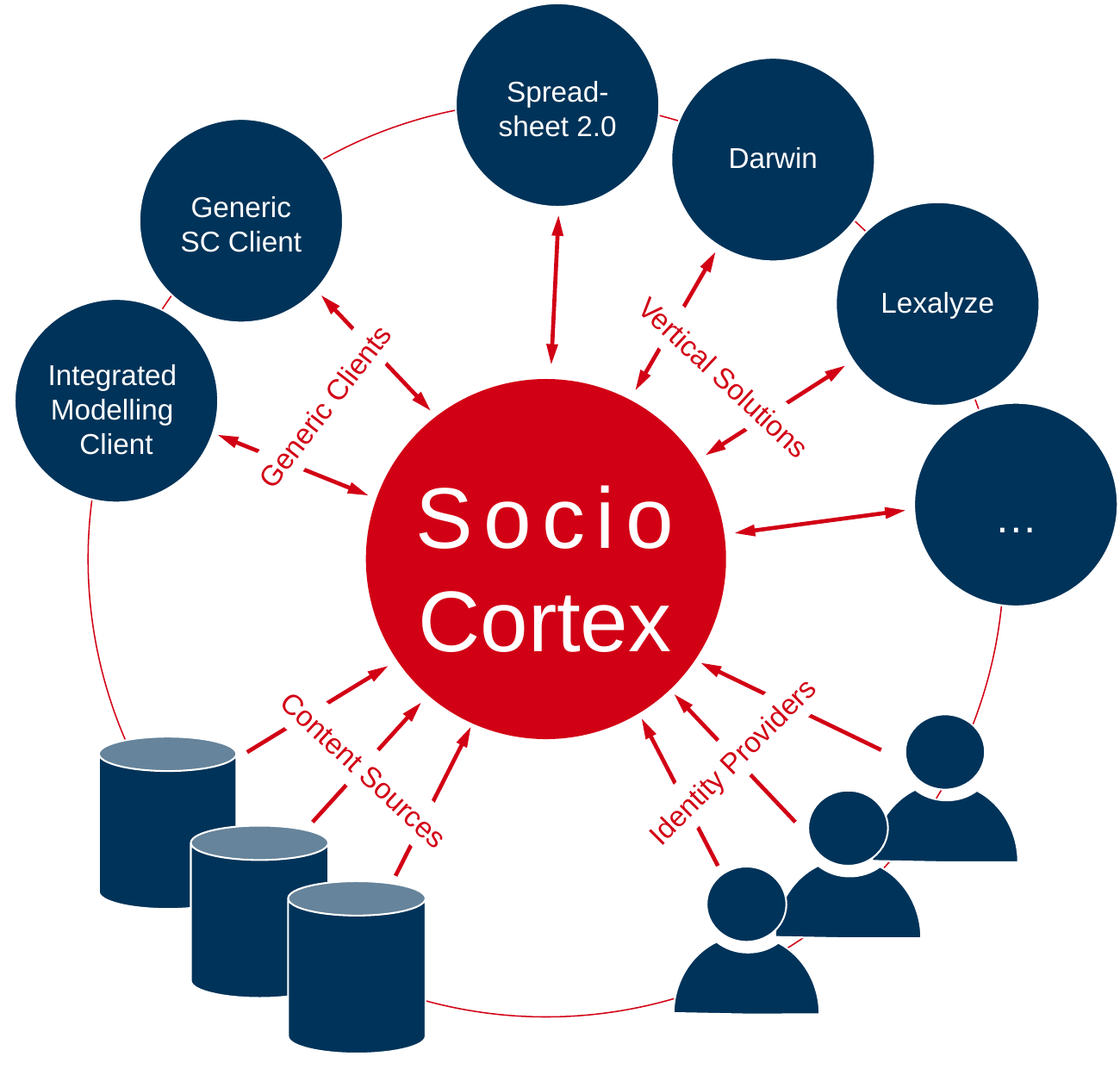

Spread-
sheet 2.0

Darwin

Generic
SC Client

Lexalyze

Integrated
Modelling
Client
Vertical Solutions

Socio
Cortex
Generic Clients

…

Identity Providers
Content Sources